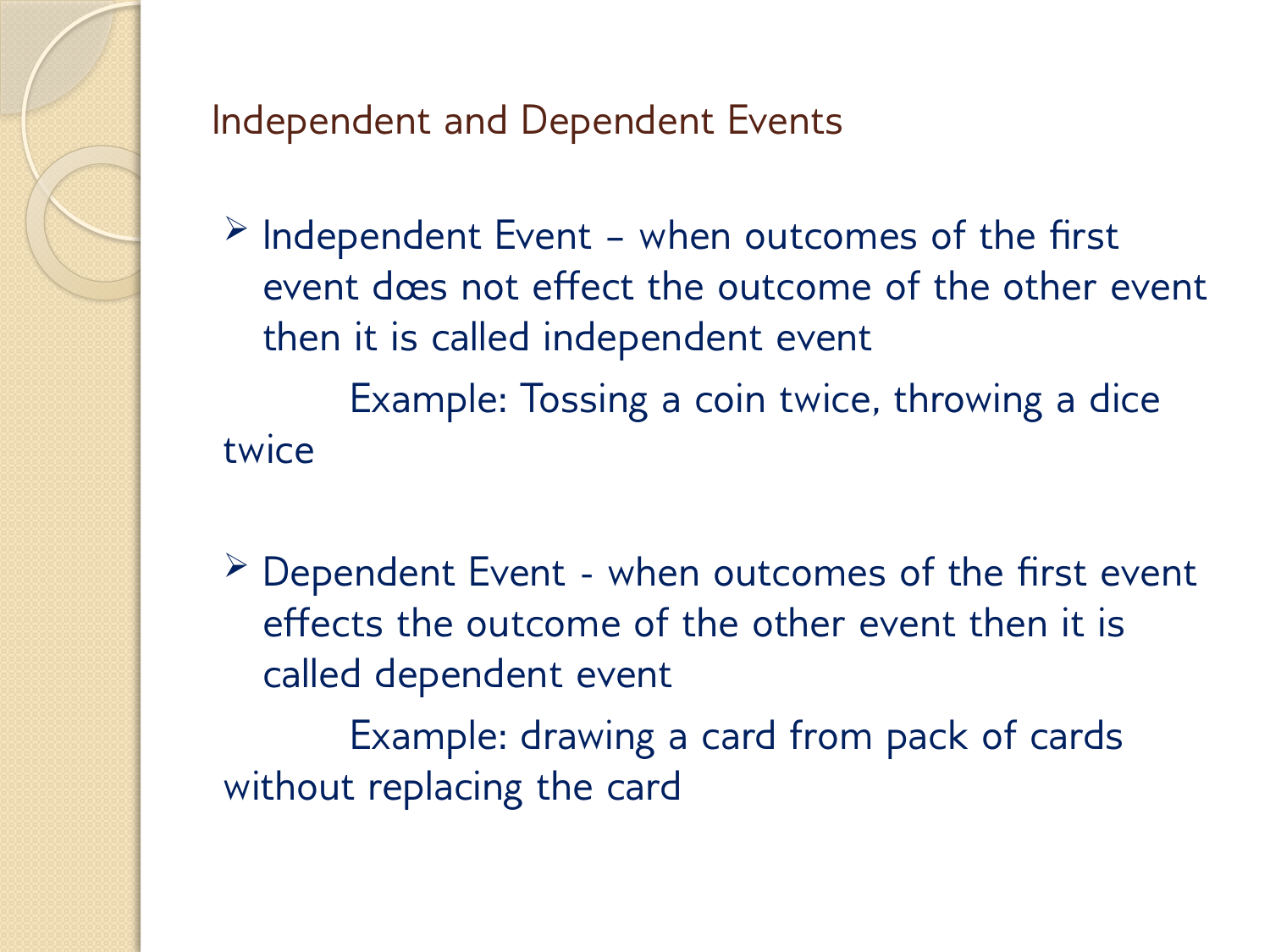

# Independent and Dependent Events
Independent Event – when outcomes of the first event does not effect the outcome of the other event then it is called independent event
	Example: Tossing a coin twice, throwing a dice twice

Dependent Event - when outcomes of the first event effects the outcome of the other event then it is called dependent event
	Example: drawing a card from pack of cards without replacing the card